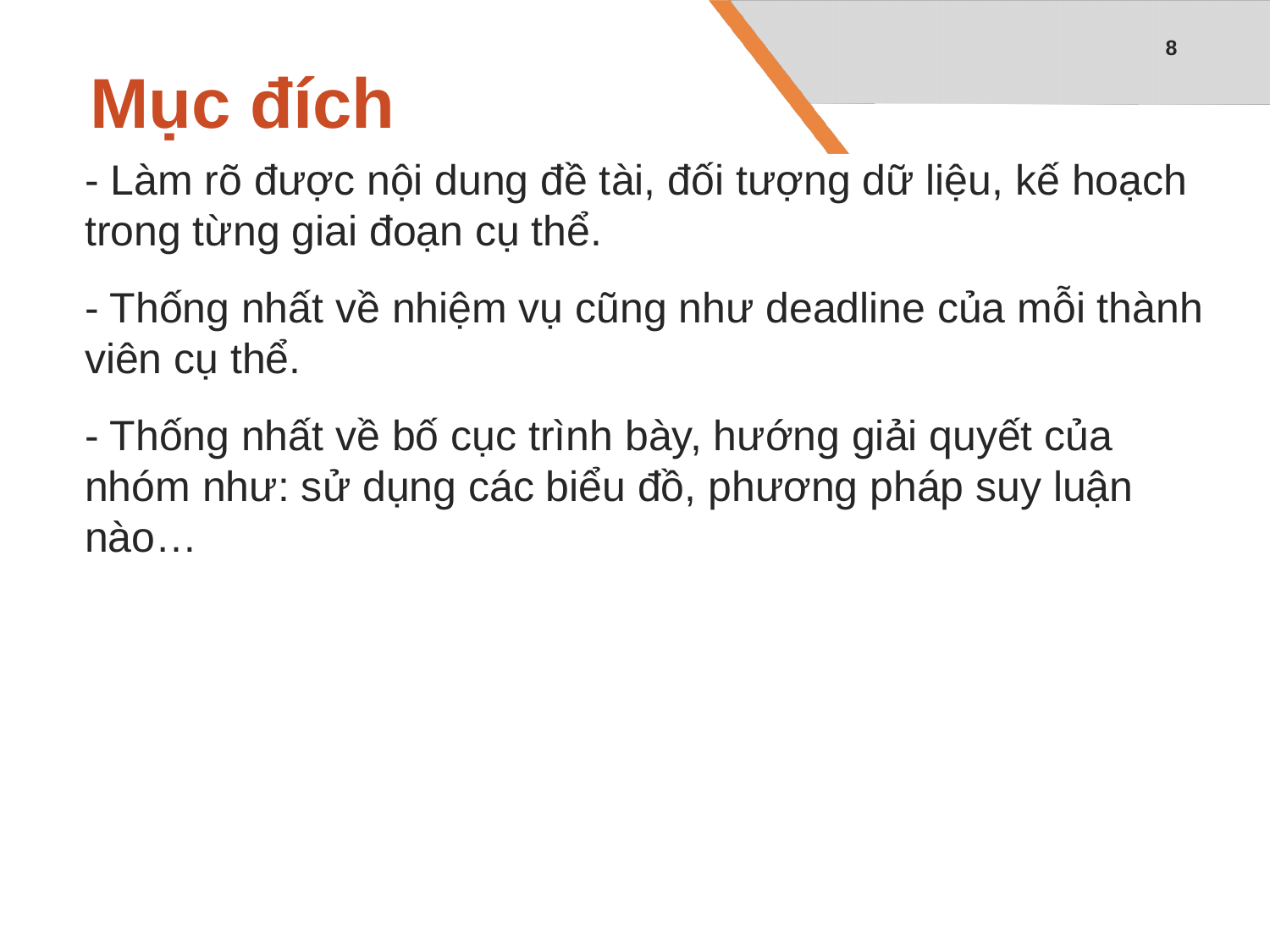

8
# Mục đích
- Làm rõ được nội dung đề tài, đối tượng dữ liệu, kế hoạch trong từng giai đoạn cụ thể.
- Thống nhất về nhiệm vụ cũng như deadline của mỗi thành viên cụ thể.
- Thống nhất về bố cục trình bày, hướng giải quyết của nhóm như: sử dụng các biểu đồ, phương pháp suy luận nào…